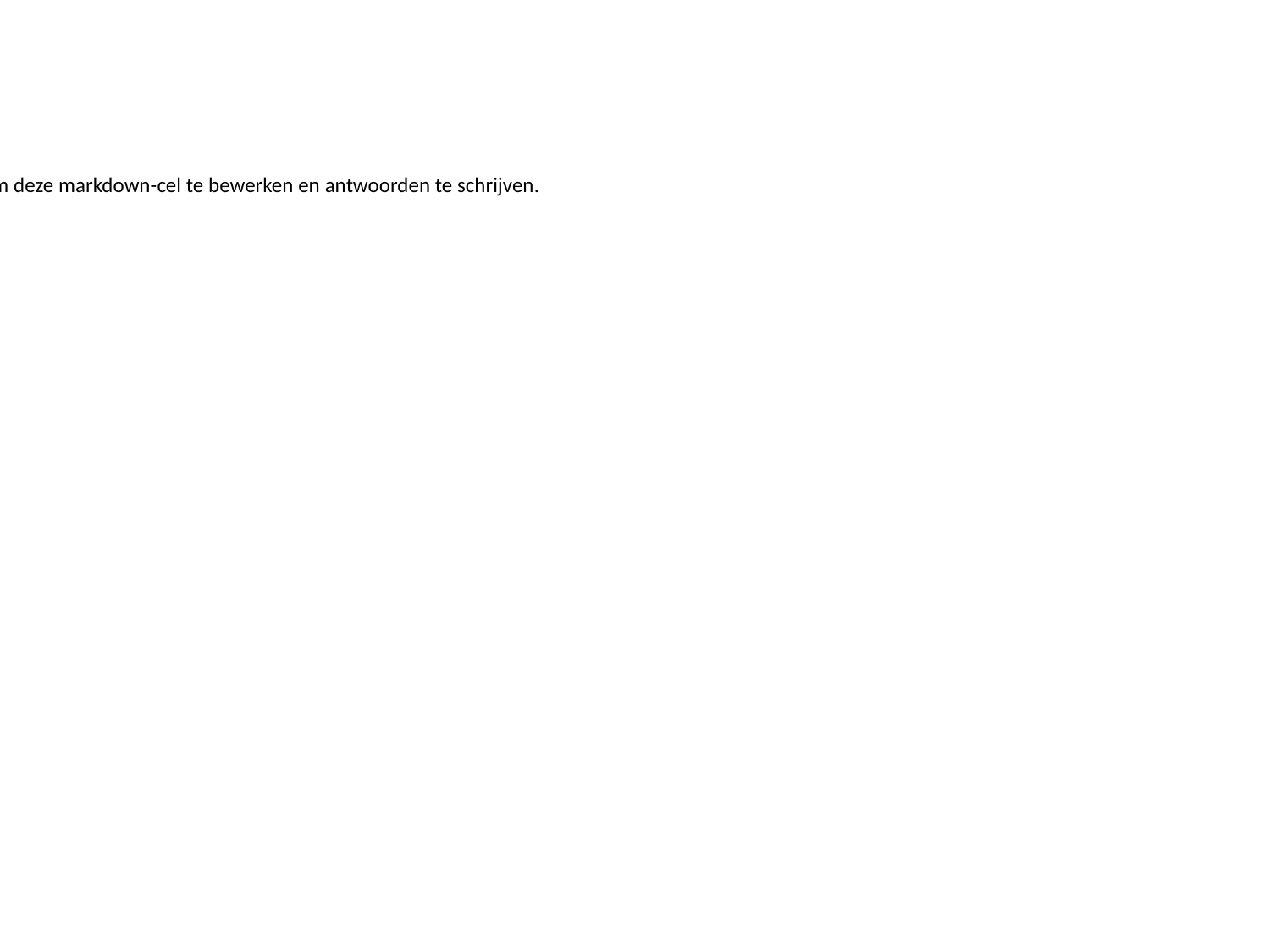

Info:
Dubbelklik HIER om deze markdown-cel te bewerken en antwoorden te schrijven.
Getallen:
Strings:
Lists:
Tuples:
Dictionaries: